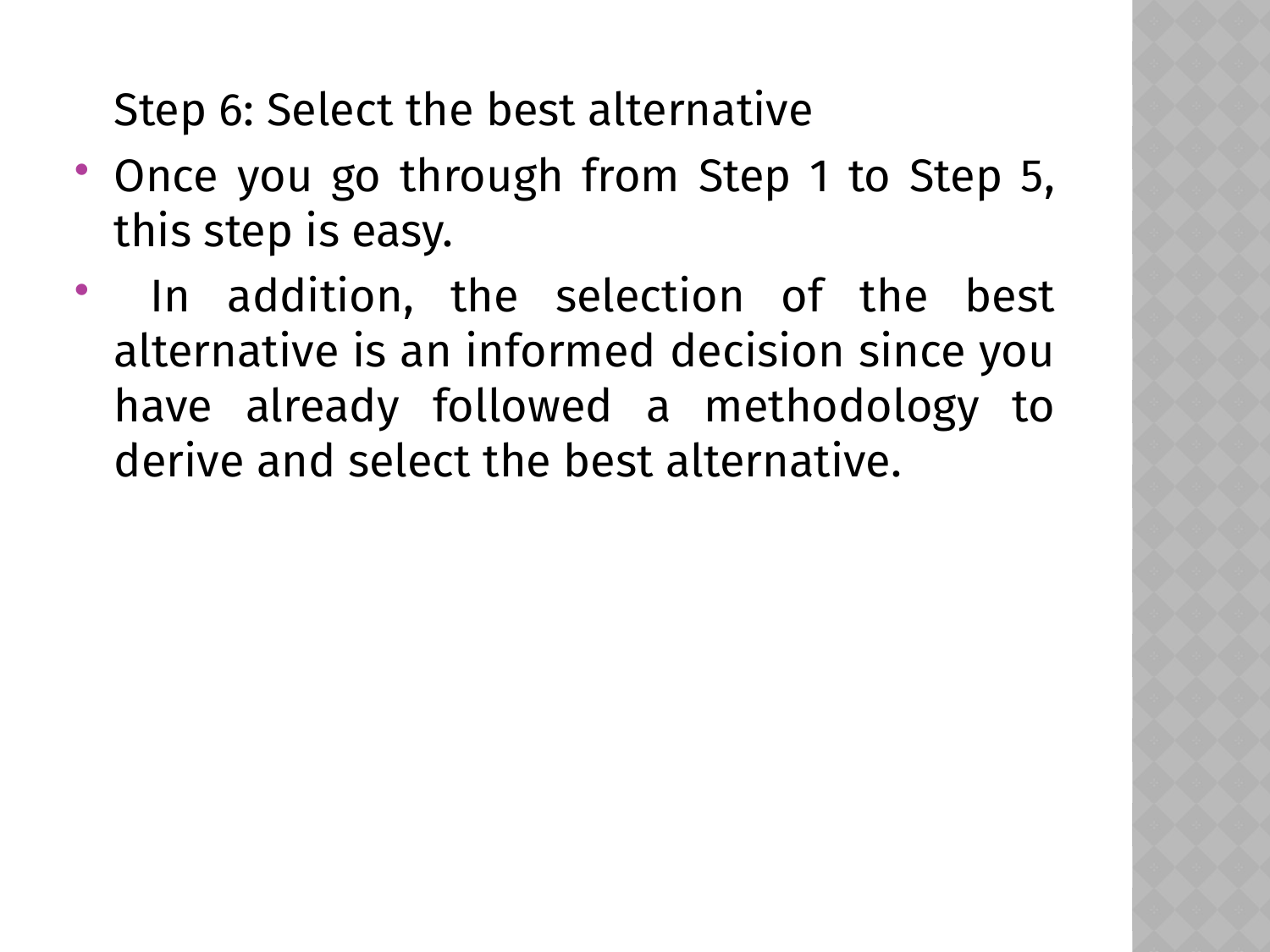

Step 6: Select the best alternative
Once you go through from Step 1 to Step 5, this step is easy.
 In addition, the selection of the best alternative is an informed decision since you have already followed a methodology to derive and select the best alternative.